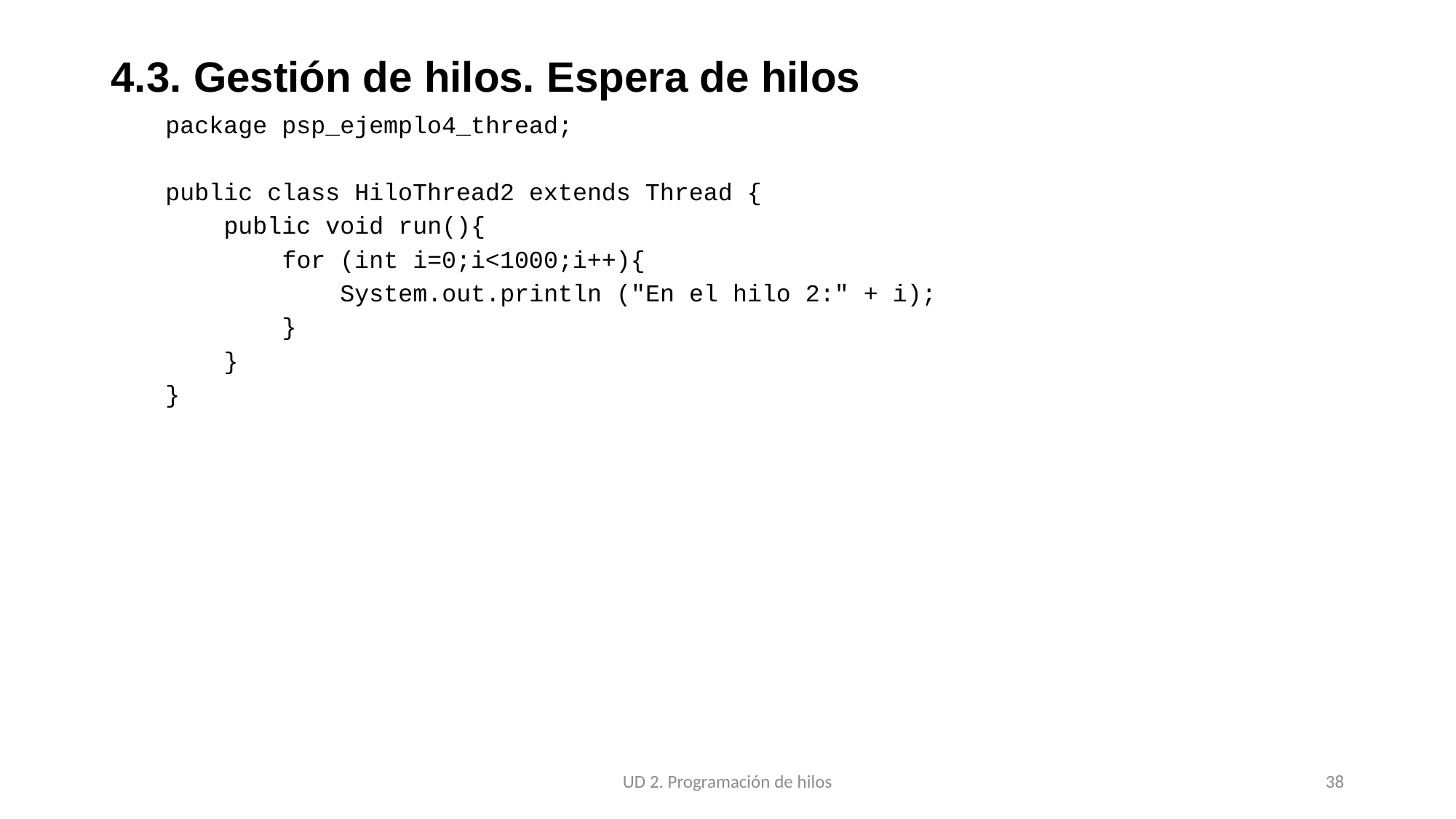

# 4.3. Gestión de hilos. Espera de hilos
package psp_ejemplo4_thread;

public class HiloThread2 extends Thread {
    public void run(){
        for (int i=0;i<1000;i++){
            System.out.println ("En el hilo 2:" + i);
        }
    }
}

UD 2. Programación de hilos
38